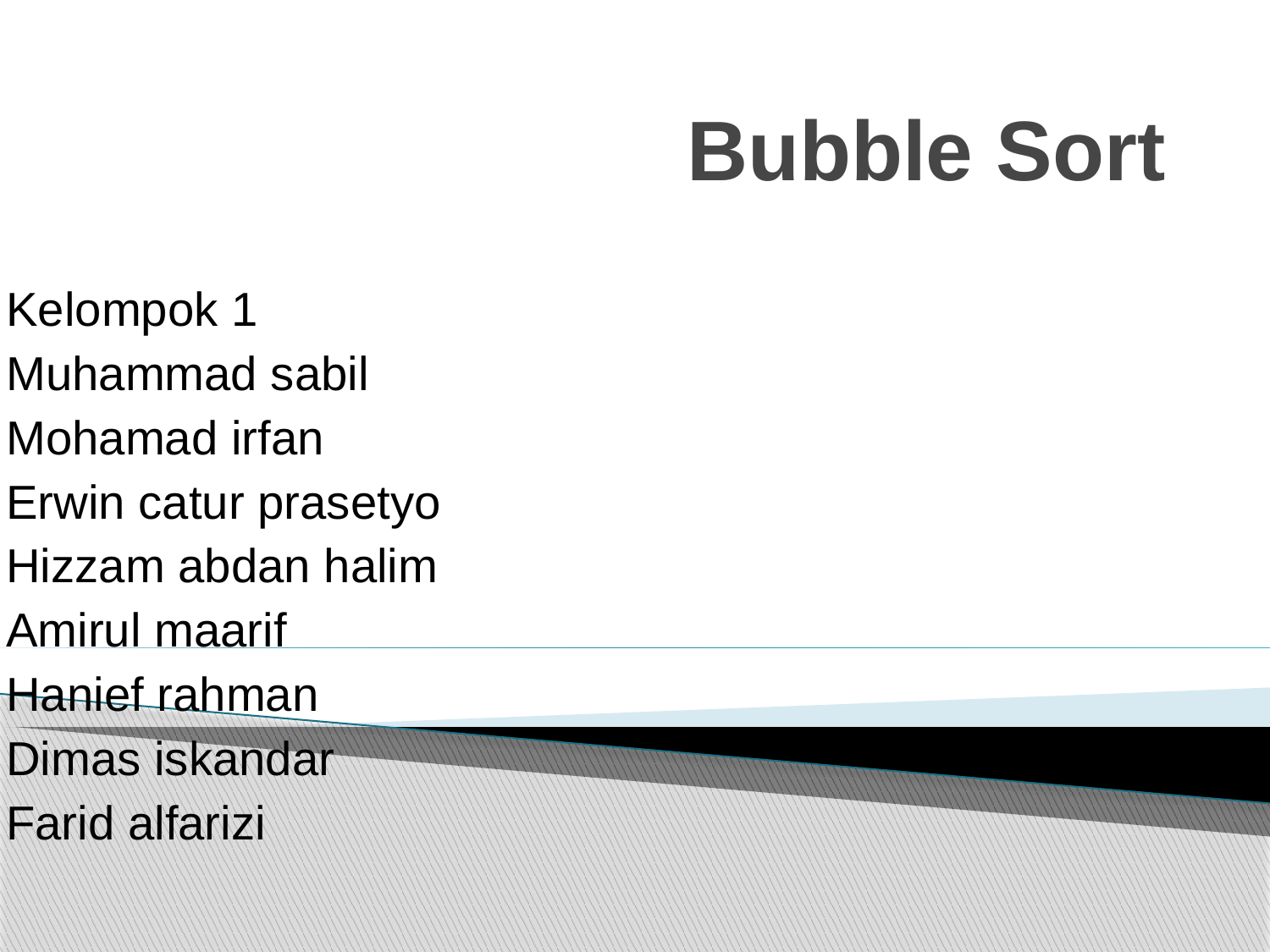

# Bubble Sort

Kelompok 1
Muhammad sabil
Mohamad irfan
Erwin catur prasetyo
Hizzam abdan halim
Amirul maarif
Hanief rahman
Dimas iskandar
Farid alfarizi